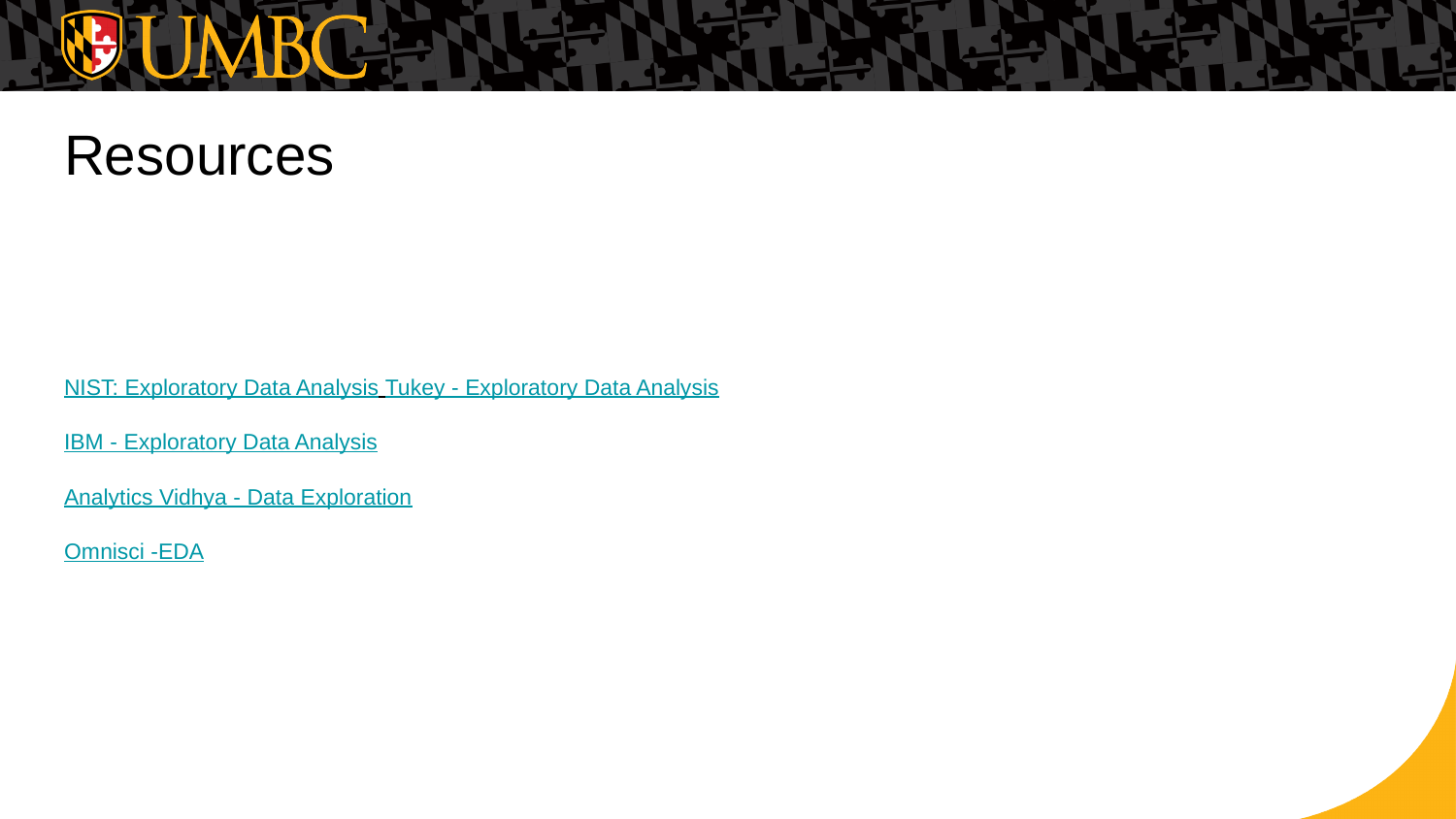

# Resources
NIST: Exploratory Data Analysis Tukey - Exploratory Data Analysis
IBM - Exploratory Data Analysis
Analytics Vidhya - Data Exploration
Omnisci -EDA